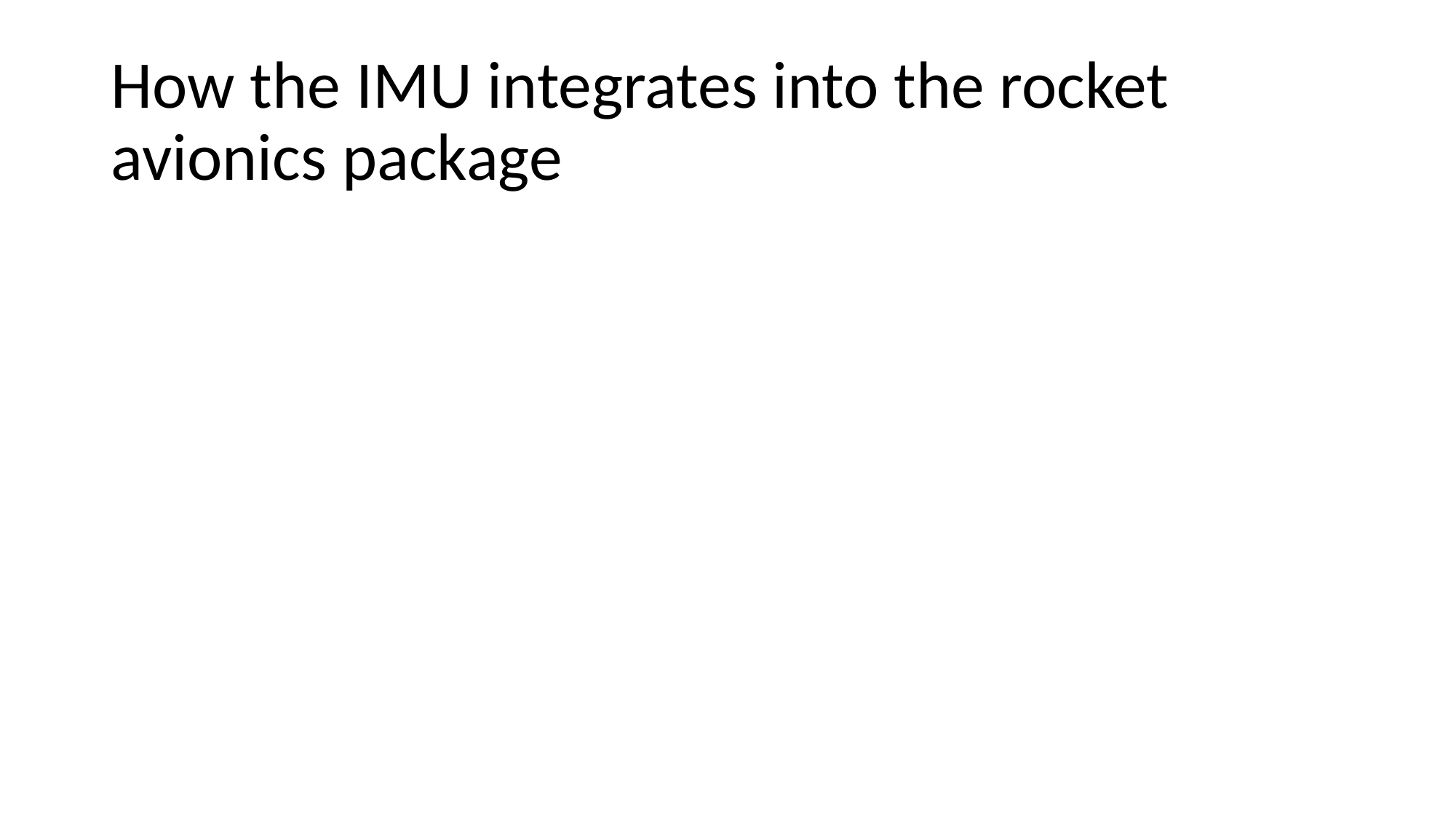

# How the IMU integrates into the rocket avionics package